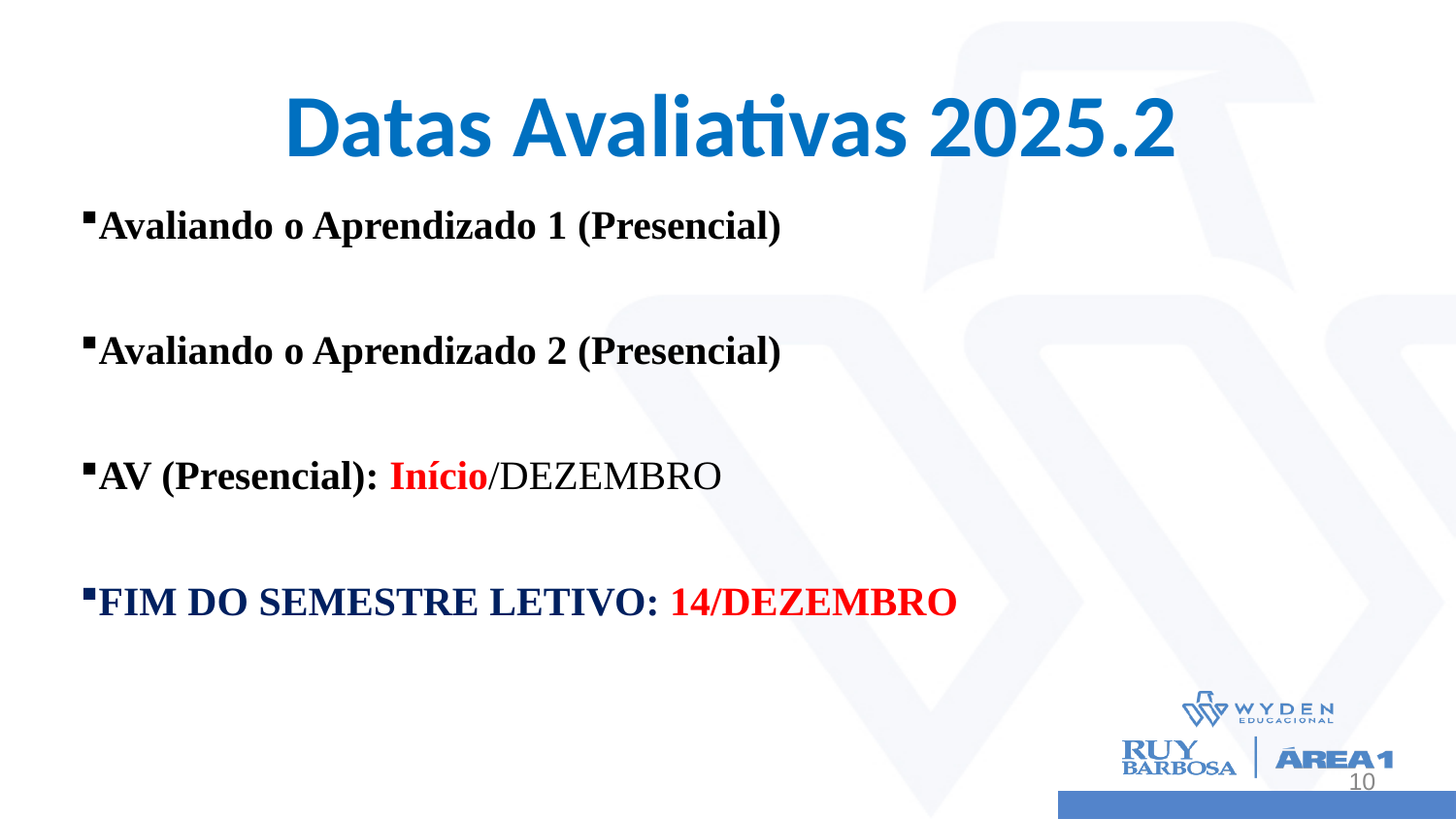

# Datas Avaliativas 2025.2
Avaliando o Aprendizado 1 (Presencial)

Avaliando o Aprendizado 2 (Presencial)

AV (Presencial): Início/DEZEMBRO

FIM DO SEMESTRE LETIVO: 14/DEZEMBRO
10